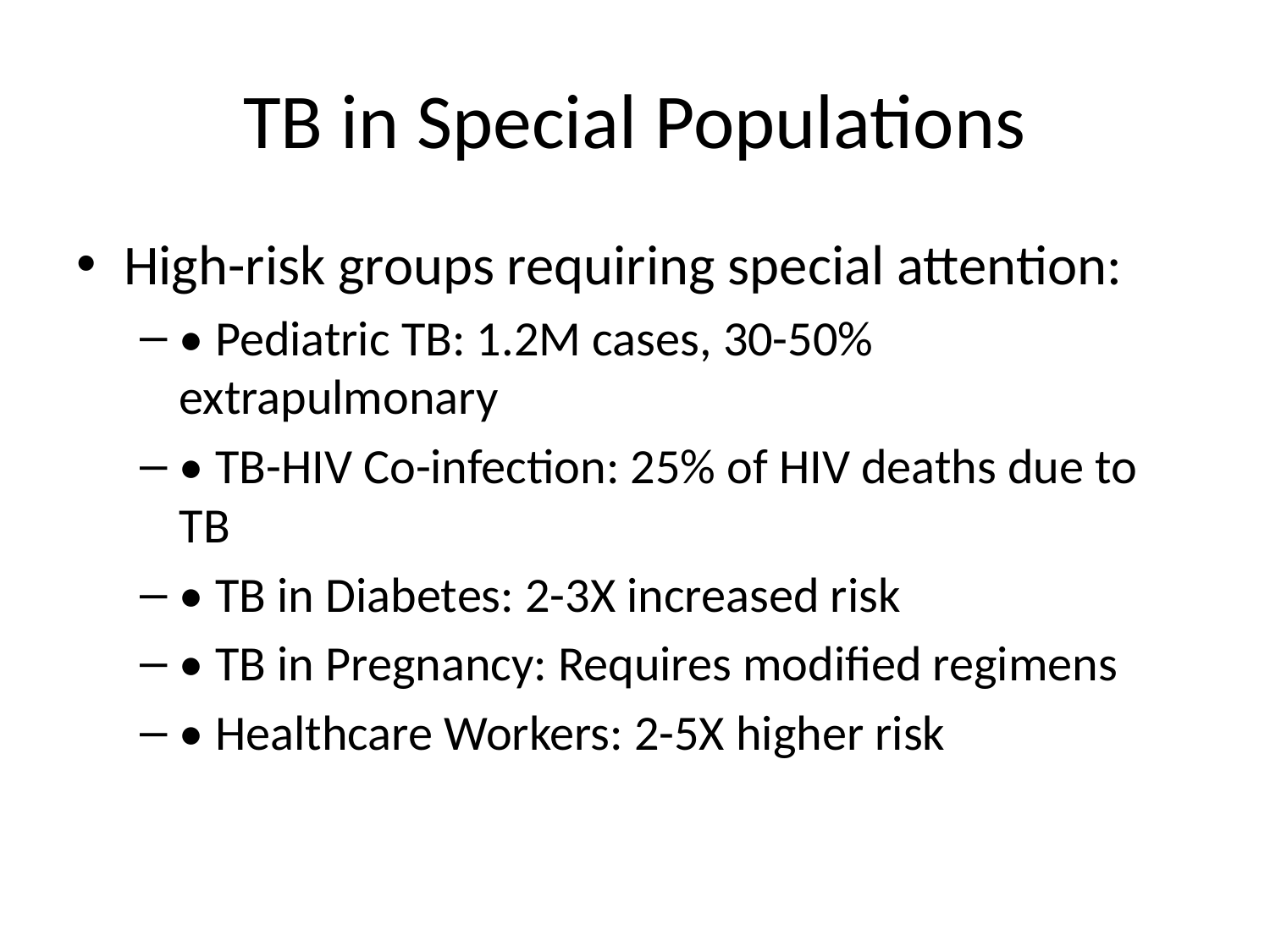

# TB in Special Populations
High-risk groups requiring special attention:
• Pediatric TB: 1.2M cases, 30-50% extrapulmonary
• TB-HIV Co-infection: 25% of HIV deaths due to TB
• TB in Diabetes: 2-3X increased risk
• TB in Pregnancy: Requires modified regimens
• Healthcare Workers: 2-5X higher risk